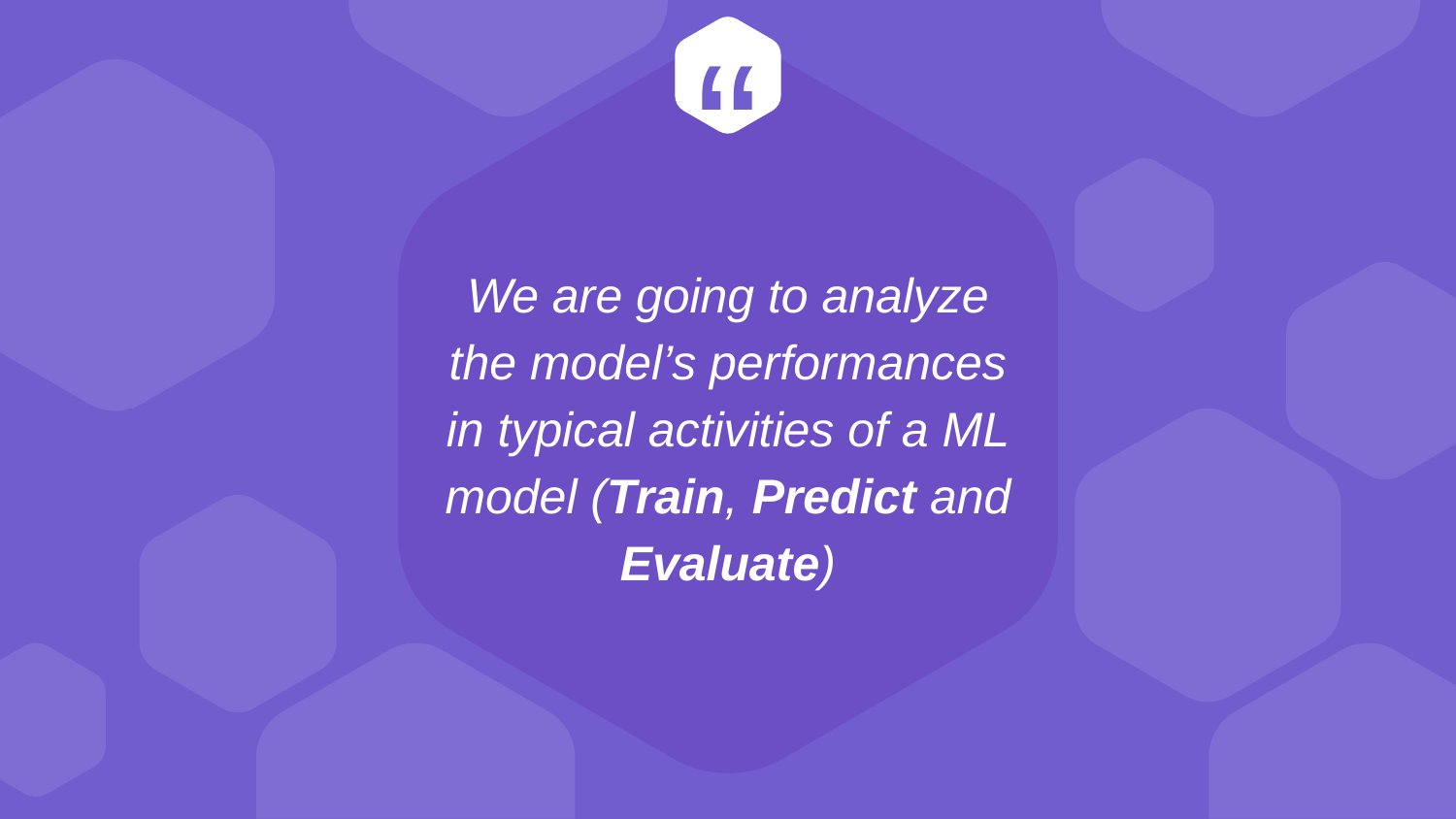

We are going to analyze the model’s performances in typical activities of a ML model (Train, Predict and Evaluate)